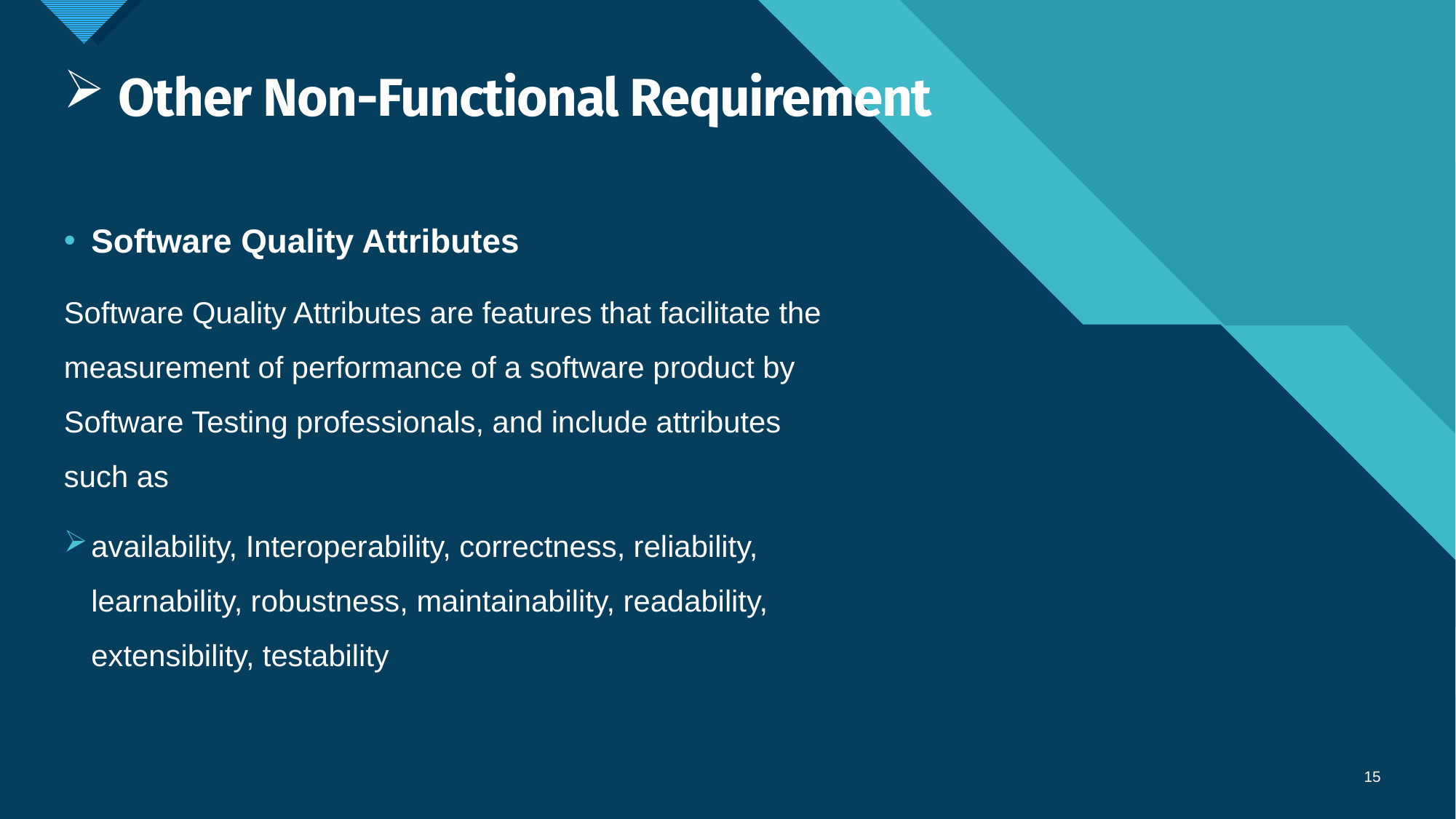

# Other Non-Functional Requirement
Software Quality Attributes
Software Quality Attributes are features that facilitate the measurement of performance of a software product by Software Testing professionals, and include attributes such as
availability, Interoperability, correctness, reliability, learnability, robustness, maintainability, readability, extensibility, testability

15